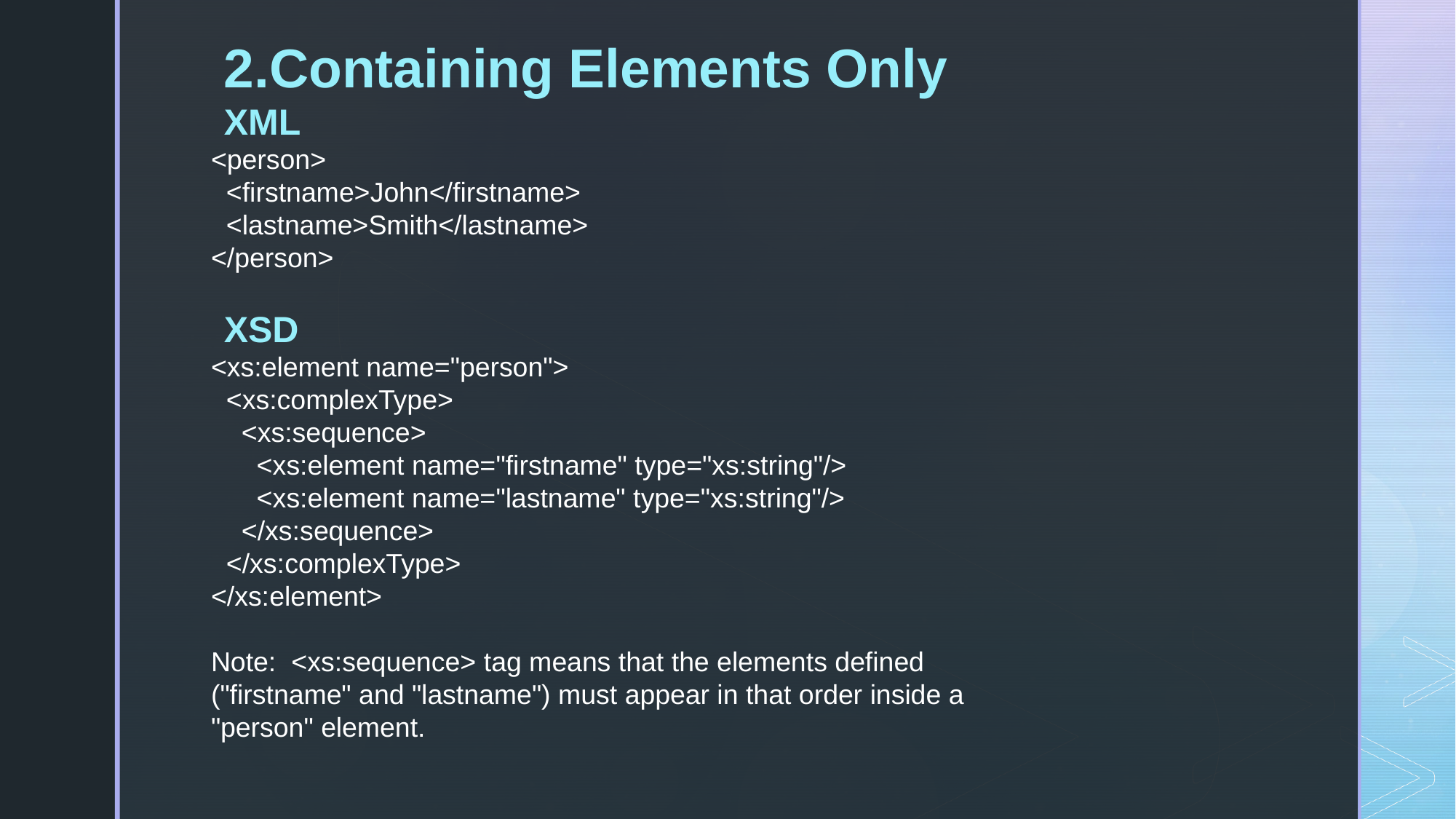

2.Containing Elements Only
XML
<person>
  <firstname>John</firstname>
  <lastname>Smith</lastname>
</person>

XSD
<xs:element name="person">
  <xs:complexType>
    <xs:sequence>
      <xs:element name="firstname" type="xs:string"/>
      <xs:element name="lastname" type="xs:string"/>
    </xs:sequence>
  </xs:complexType>
</xs:element>

Note:  <xs:sequence> tag means that the elements defined ("firstname" and "lastname") must appear in that order inside a "person" element.